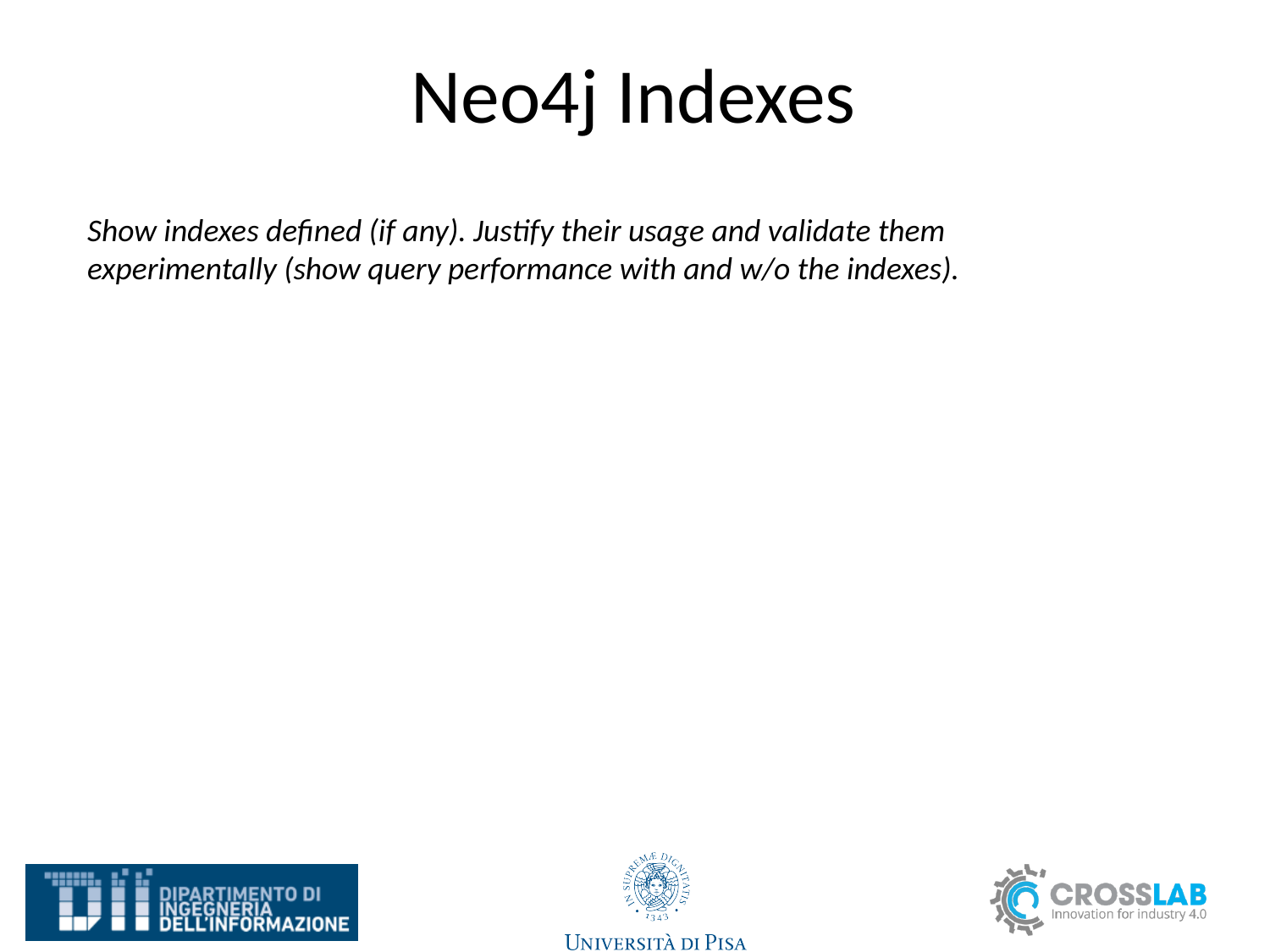

# Neo4j Indexes
Show indexes defined (if any). Justify their usage and validate them experimentally (show query performance with and w/o the indexes).